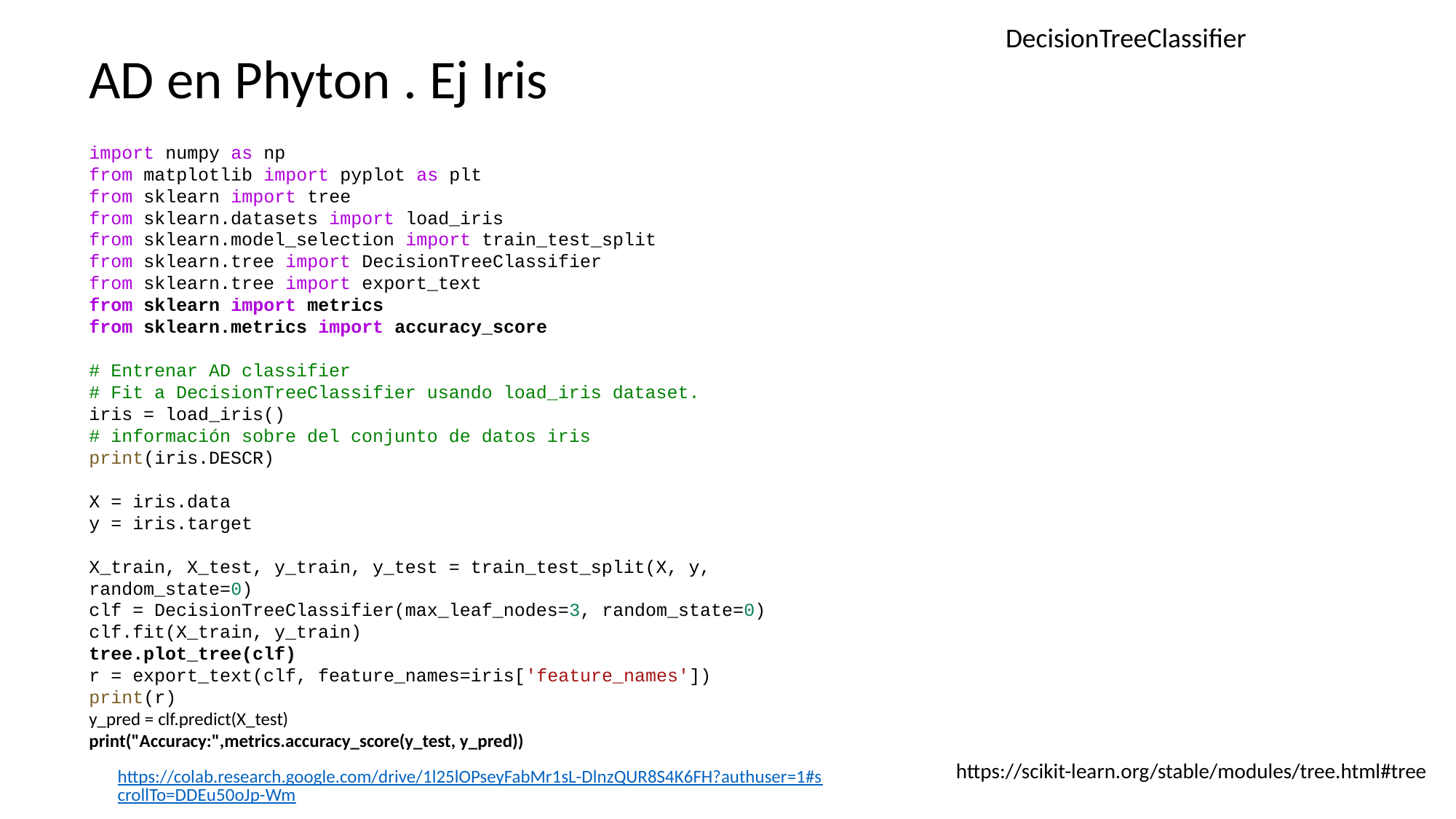

DecisionTreeClassifier
# AD en Phyton . Ej Iris
import numpy as np
from matplotlib import pyplot as plt
from sklearn import tree
from sklearn.datasets import load_iris
from sklearn.model_selection import train_test_split
from sklearn.tree import DecisionTreeClassifier
from sklearn.tree import export_text
from sklearn import metrics
from sklearn.metrics import accuracy_score

# Entrenar AD classifier
# Fit a DecisionTreeClassifier usando load_iris dataset.
iris = load_iris()
# información sobre del conjunto de datos iris
print(iris.DESCR)

X = iris.data
y = iris.target
X_train, X_test, y_train, y_test = train_test_split(X, y, random_state=0)
clf = DecisionTreeClassifier(max_leaf_nodes=3, random_state=0)
clf.fit(X_train, y_train)
tree.plot_tree(clf)
r = export_text(clf, feature_names=iris['feature_names'])
print(r)
y_pred = clf.predict(X_test)
print("Accuracy:",metrics.accuracy_score(y_test, y_pred))

https://scikit-learn.org/stable/modules/tree.html#tree
https://colab.research.google.com/drive/1l25lOPseyFabMr1sL-DlnzQUR8S4K6FH?authuser=1#scrollTo=DDEu50oJp-Wm